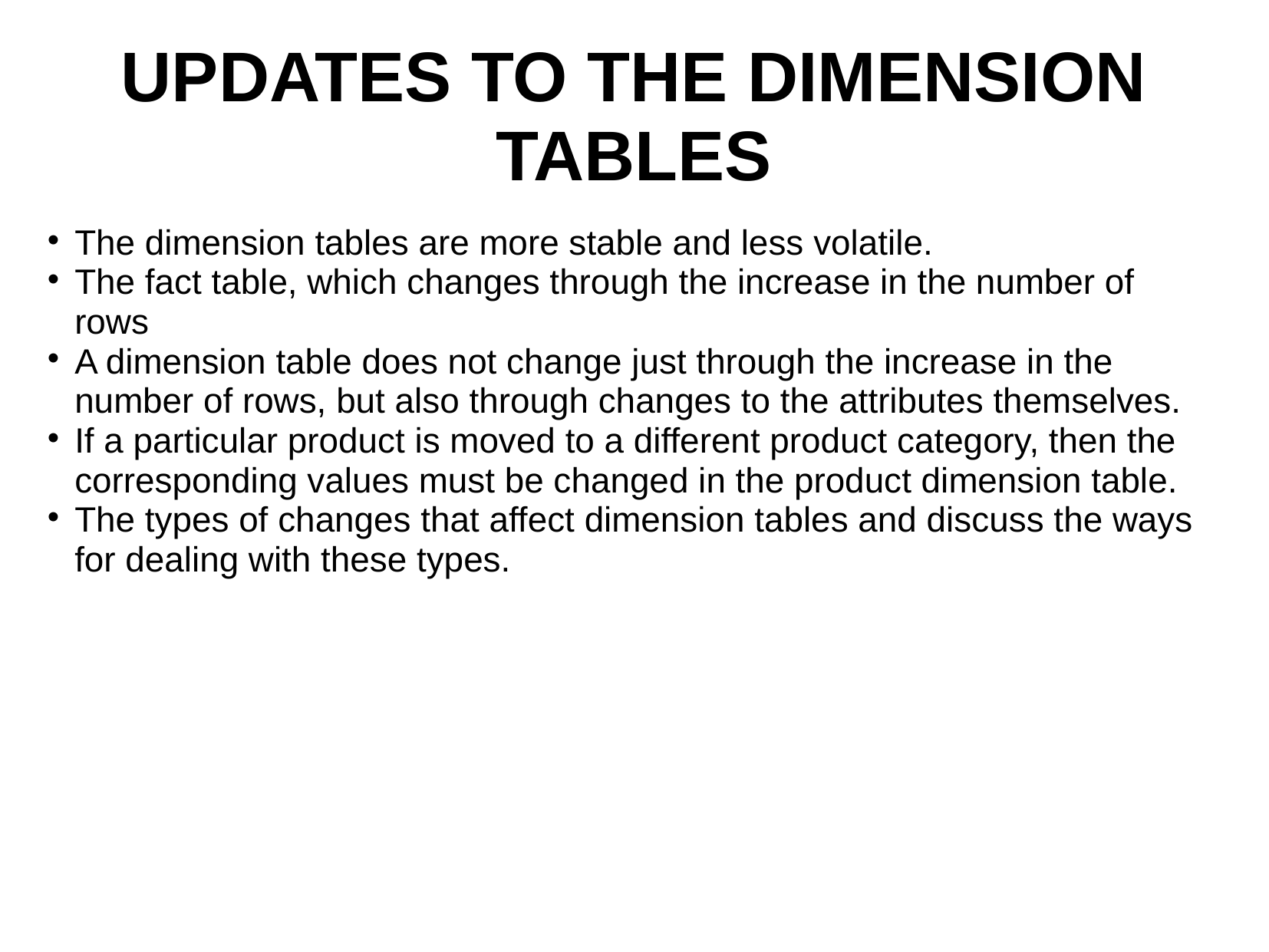

UPDATES TO THE DIMENSION TABLES
The dimension tables are more stable and less volatile.
The fact table, which changes through the increase in the number of rows
A dimension table does not change just through the increase in the number of rows, but also through changes to the attributes themselves.
If a particular product is moved to a different product category, then the corresponding values must be changed in the product dimension table.
The types of changes that affect dimension tables and discuss the ways for dealing with these types.